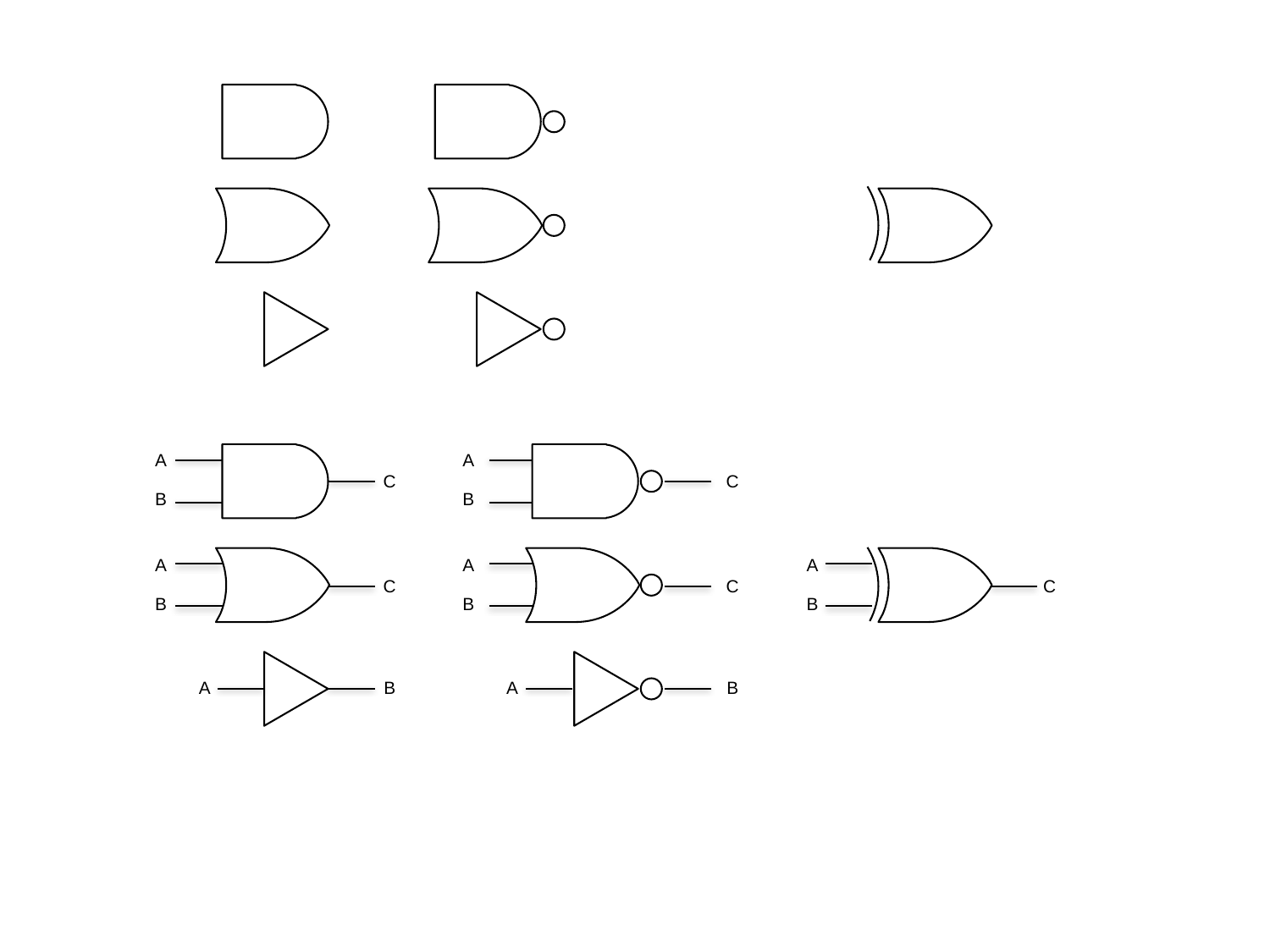

A
A

C
C
B
B

A

A

A
C
C
C
B
B
B

A
B
A
B